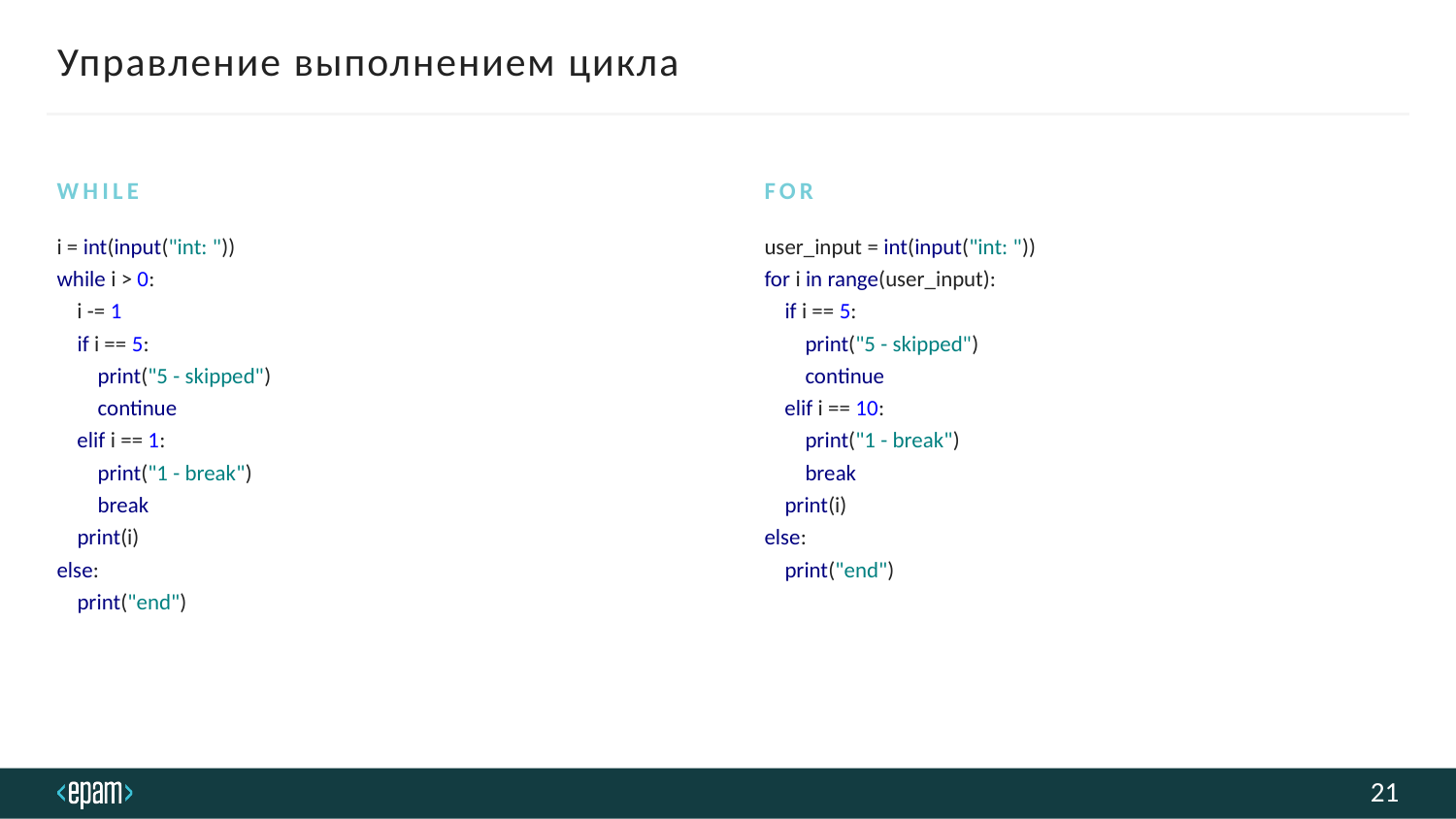

# Управление выполнением цикла
While
for
i = int(input("int: "))
while i > 0:
    i -= 1
    if i == 5:
        print("5 - skipped")
        continue
    elif i == 1:
        print("1 - break")
        break
    print(i)
else:
    print("end")

user_input = int(input("int: "))
for i in range(user_input):
    if i == 5:
        print("5 - skipped")
        continue
    elif i == 10:
        print("1 - break")
        break
    print(i)
else:
    print("end")
21